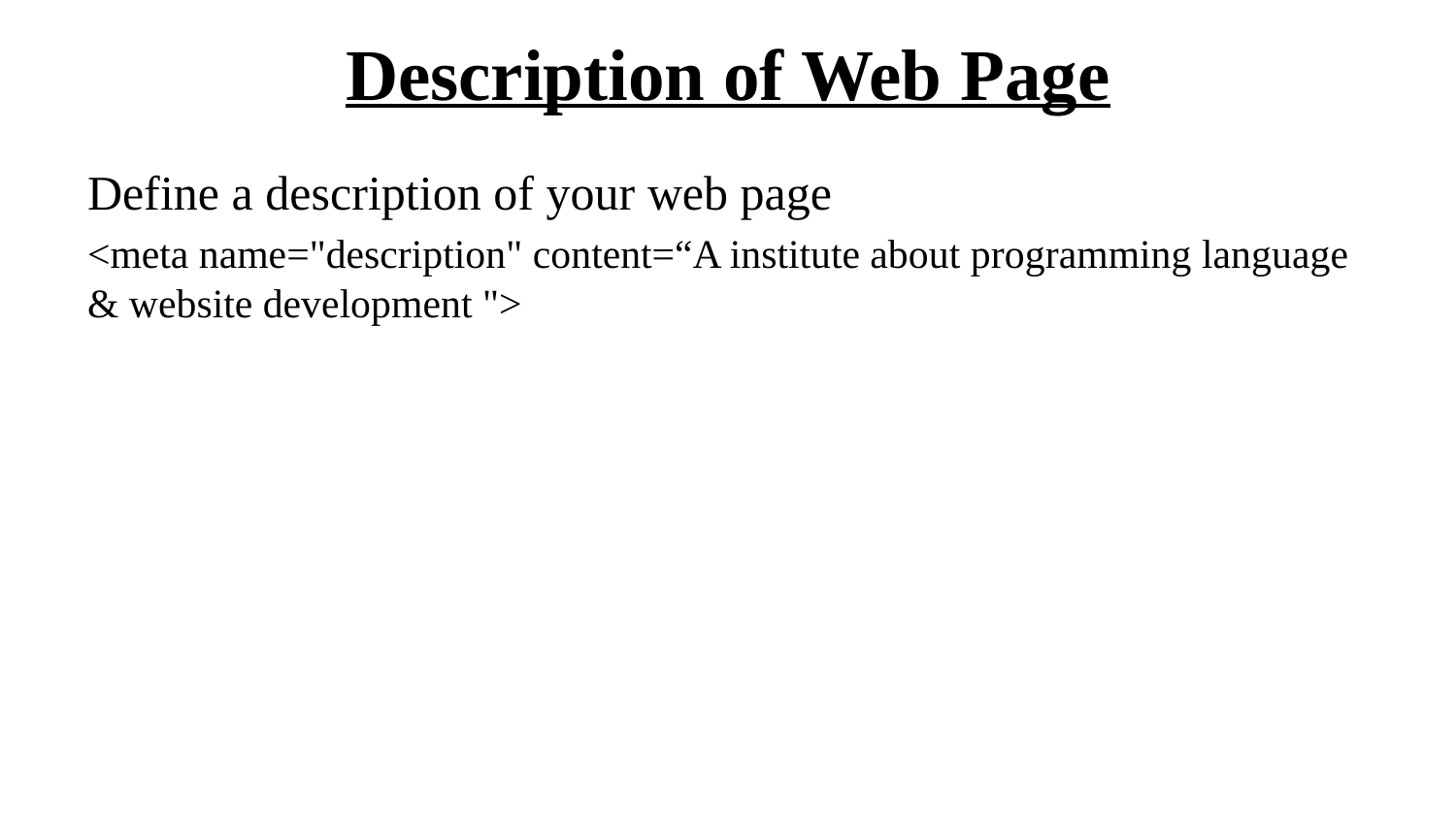

# Description of Web Page
Define a description of your web page
<meta name="description" content=“A institute about programming language & website development ">